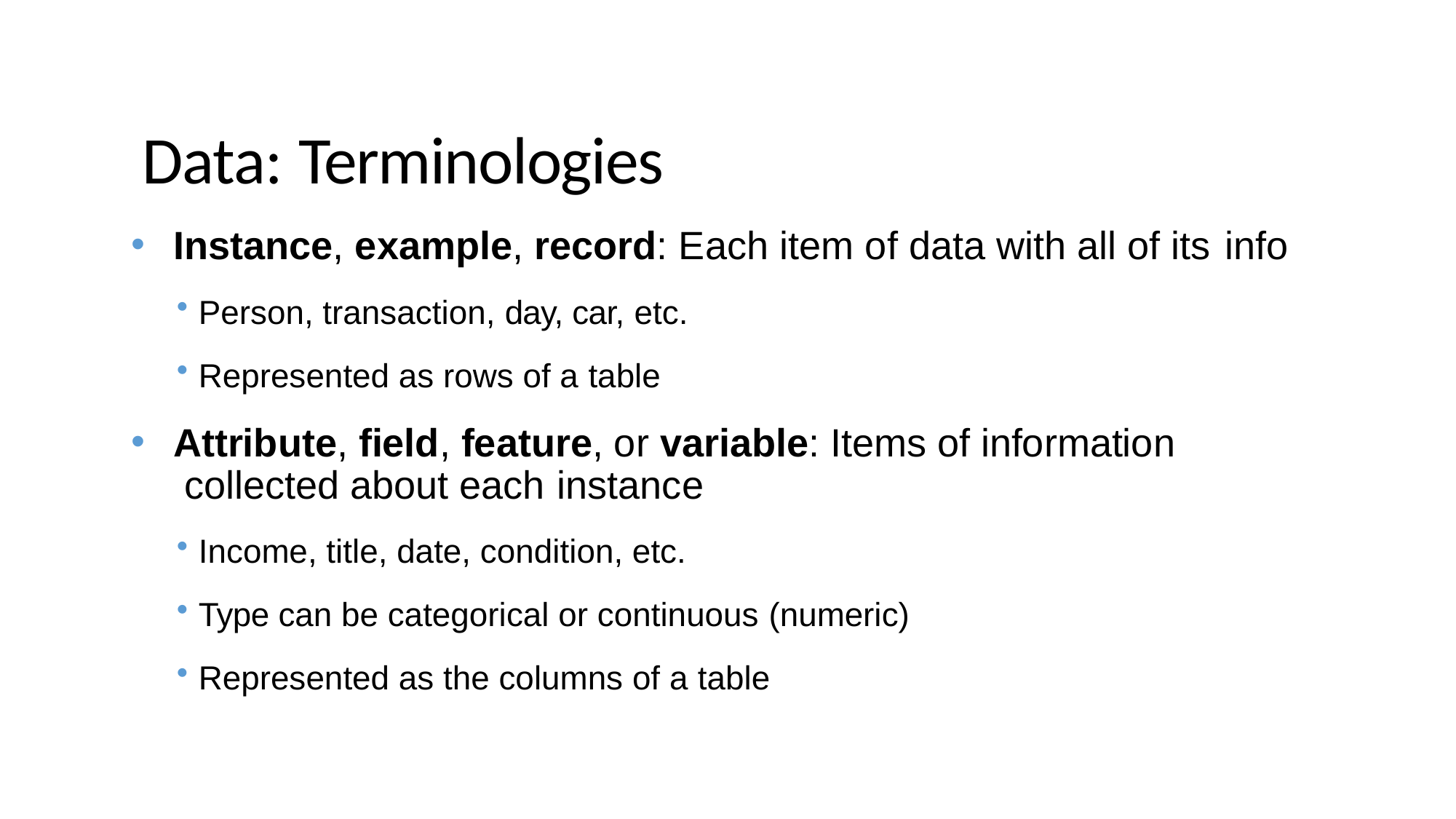

# Data: Terminologies
Instance, example, record: Each item of data with all of its info
Person, transaction, day, car, etc.
Represented as rows of a table
Attribute, field, feature, or variable: Items of information  collected about each instance
Income, title, date, condition, etc.
Type can be categorical or continuous (numeric)
Represented as the columns of a table